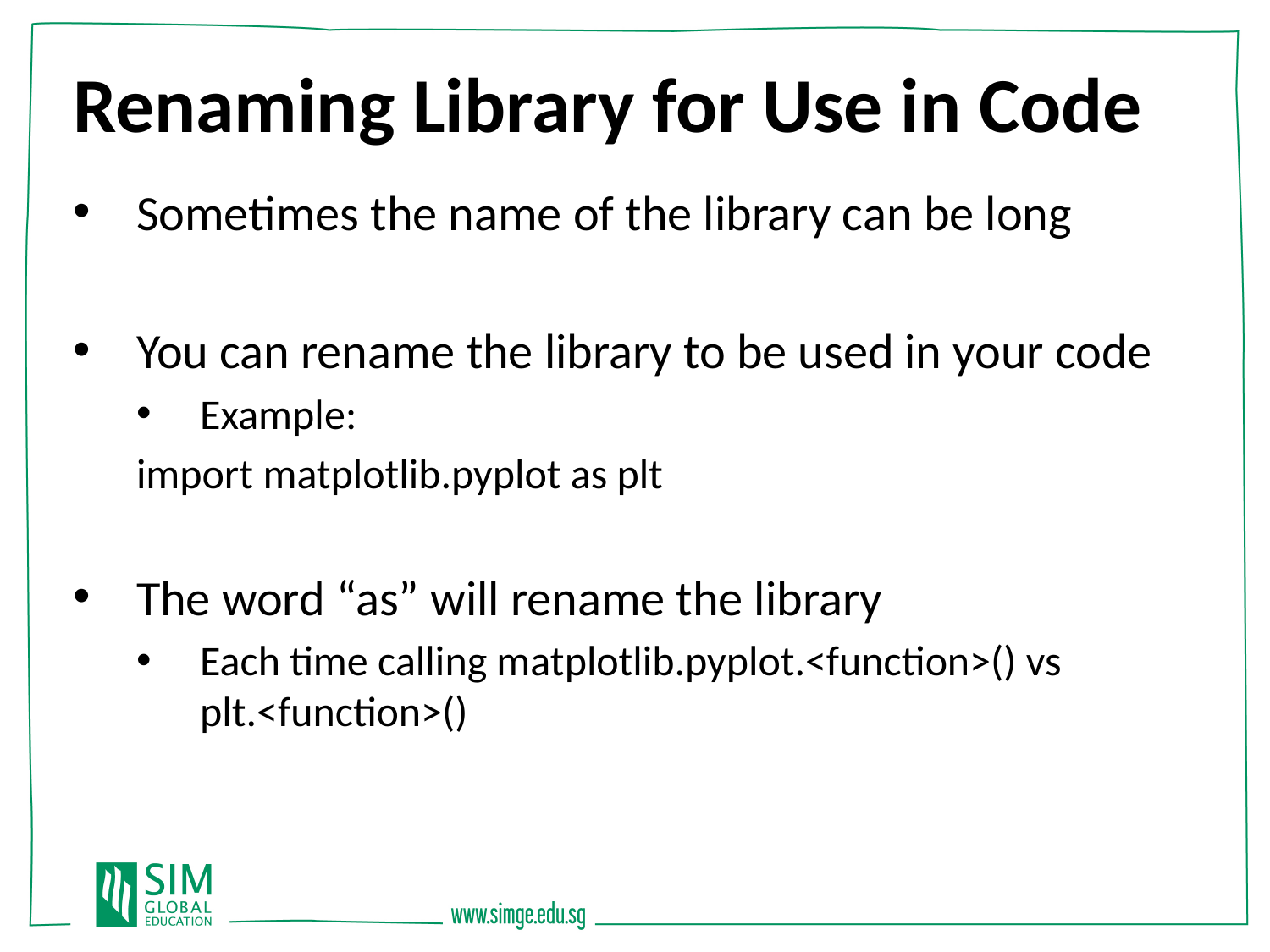

Renaming Library for Use in Code
Sometimes the name of the library can be long

You can rename the library to be used in your code
Example:
import matplotlib.pyplot as plt

The word “as” will rename the library
Each time calling matplotlib.pyplot.<function>() vs plt.<function>()